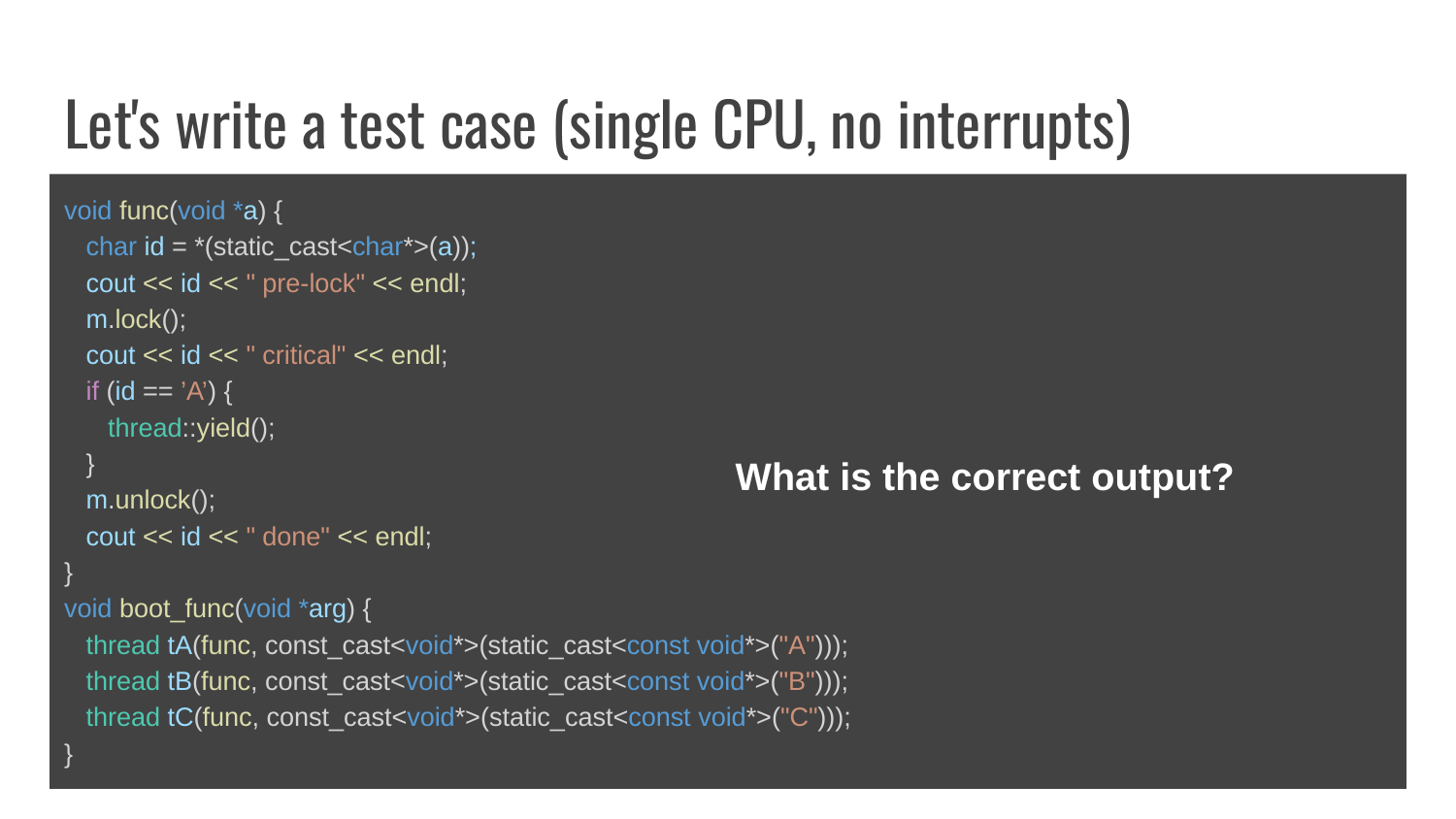

# Let's write a test case (single CPU, no interrupts)
void func(void *a) {
   char id = *(static_cast<char*>(a));
   cout << id << " pre-lock" << endl;
   m.lock();
   cout << id << " critical" << endl;
   if (id == ’A’) {
      thread::yield();
   }
   m.unlock();
   cout << id << " done" << endl;
}
void boot_func(void *arg) {
   thread tA(func, const_cast<void*>(static_cast<const void*>("A")));
   thread tB(func, const_cast<void*>(static_cast<const void*>("B")));
   thread tC(func, const_cast<void*>(static_cast<const void*>("C")));
}

What is the correct output?